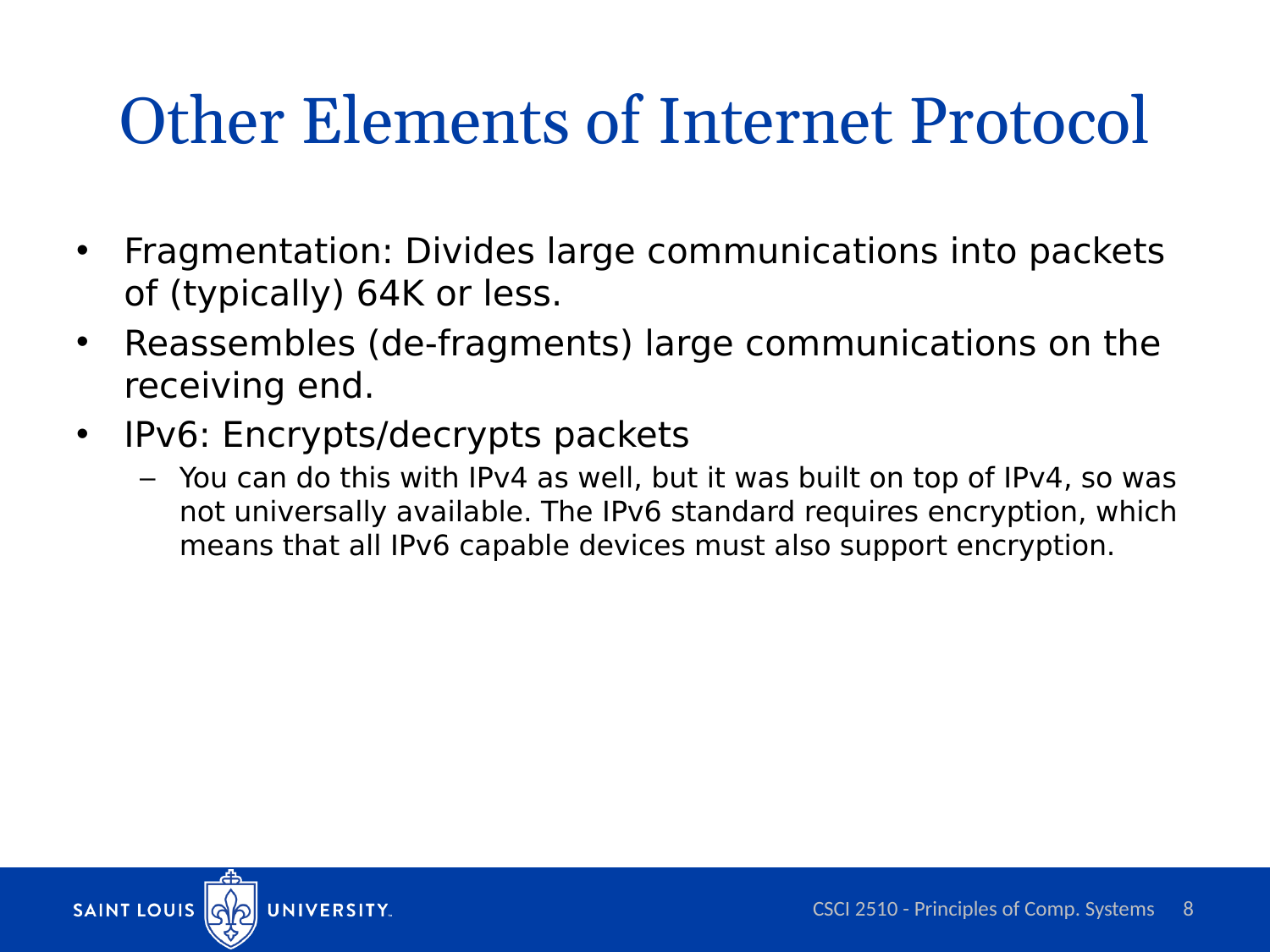

# Other Elements of Internet Protocol
Fragmentation: Divides large communications into packets of (typically) 64K or less.
Reassembles (de-fragments) large communications on the receiving end.
IPv6: Encrypts/decrypts packets
You can do this with IPv4 as well, but it was built on top of IPv4, so was not universally available. The IPv6 standard requires encryption, which means that all IPv6 capable devices must also support encryption.
CSCI 2510 - Principles of Comp. Systems
8